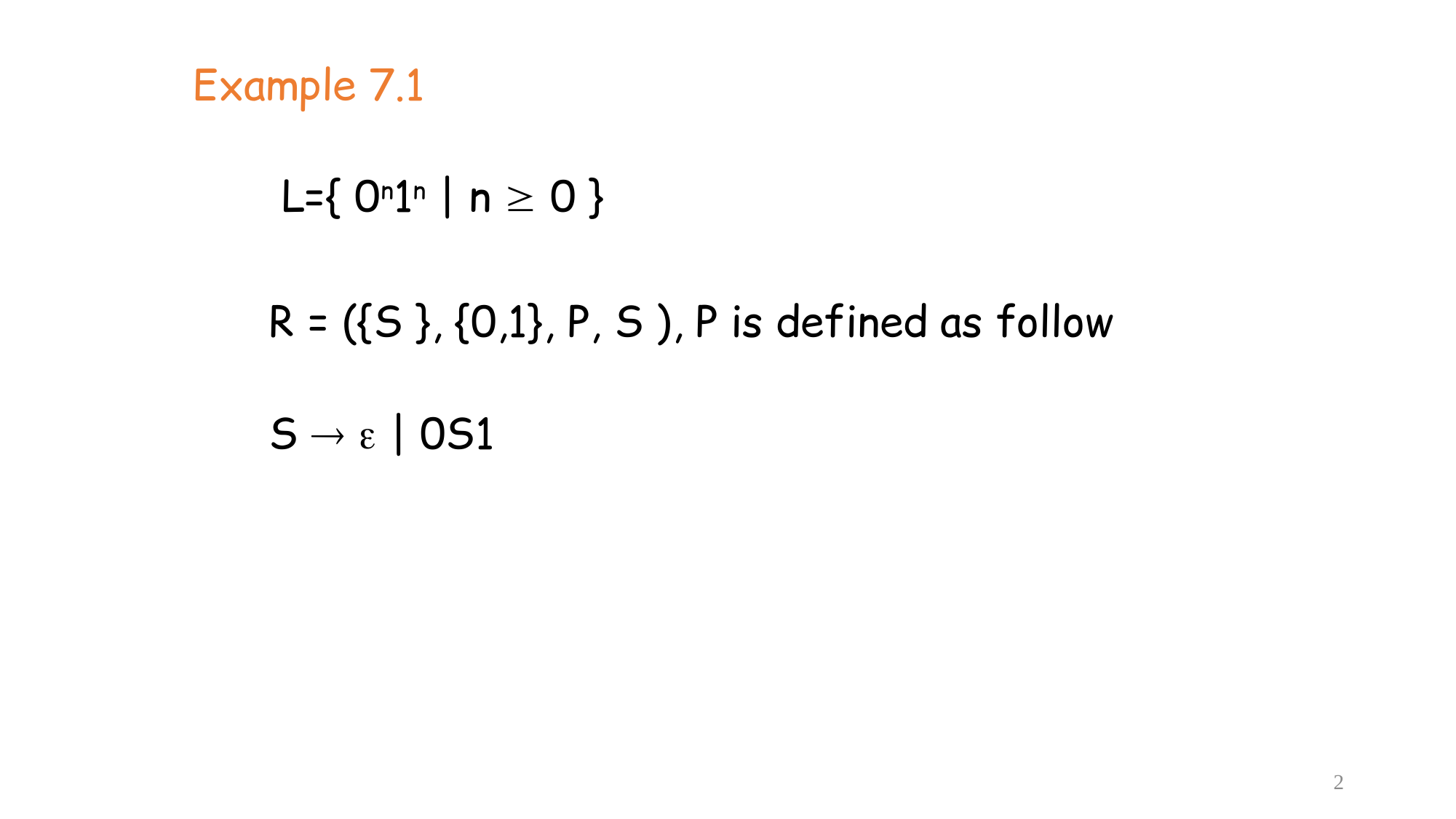

# Example 7.1
       L={ 0n1n | n ≥ 0 }
      R = ({S }, {0,1}, P, S ), P is defined as follow
      S → ε | 0S1
2